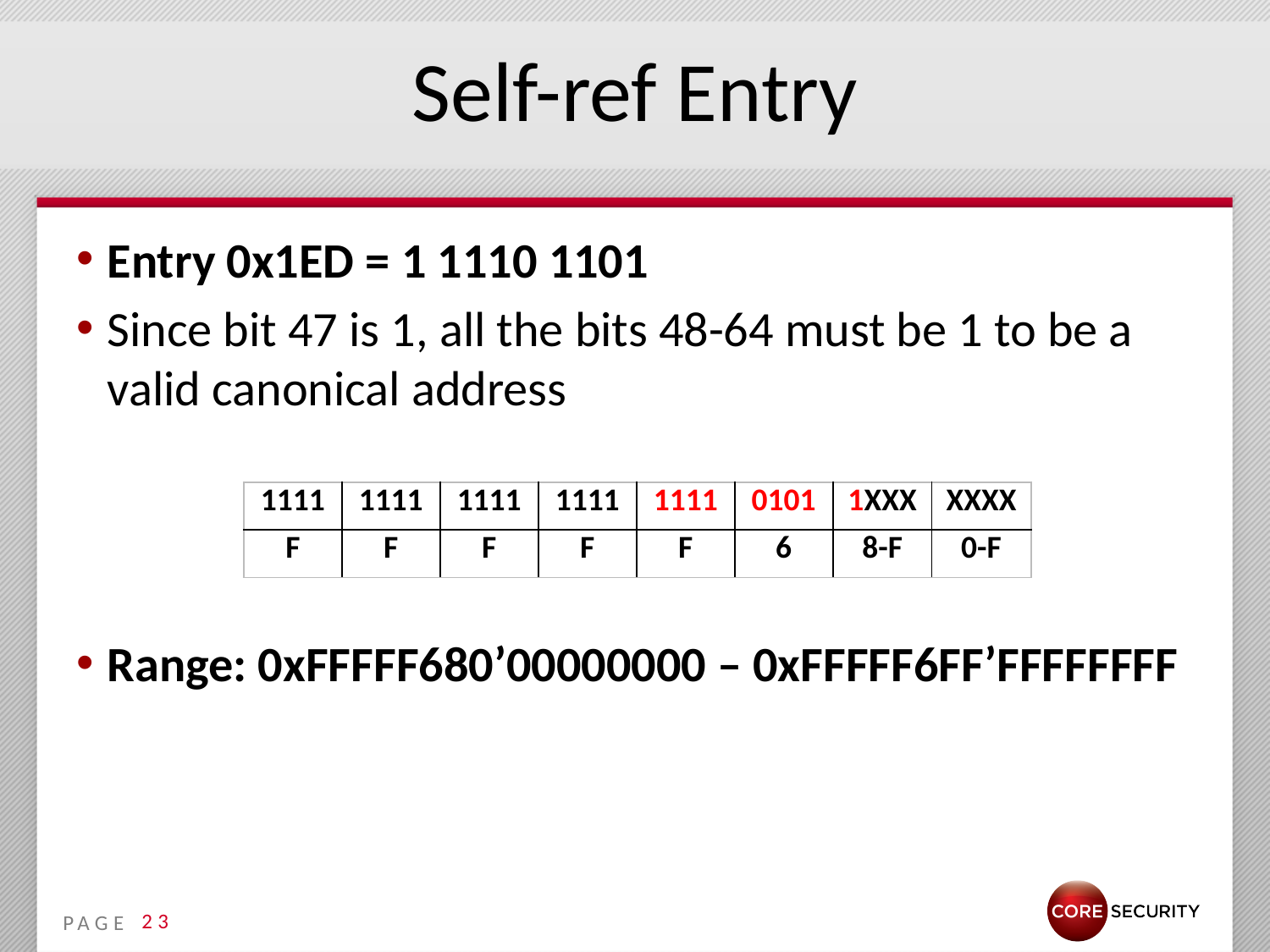

# Self-ref Entry
Entry 0x1ED = 1 1110 1101
Since bit 47 is 1, all the bits 48-64 must be 1 to be a valid canonical address

Range: 0xFFFFF680’00000000 – 0xFFFFF6FF’FFFFFFFF

| 1111 | 1111 | 1111 | 1111 | 1111 | 0101 | 1XXX | XXXX |
| --- | --- | --- | --- | --- | --- | --- | --- |
| F | F | F | F | F | 6 | 8-F | 0-F |
23